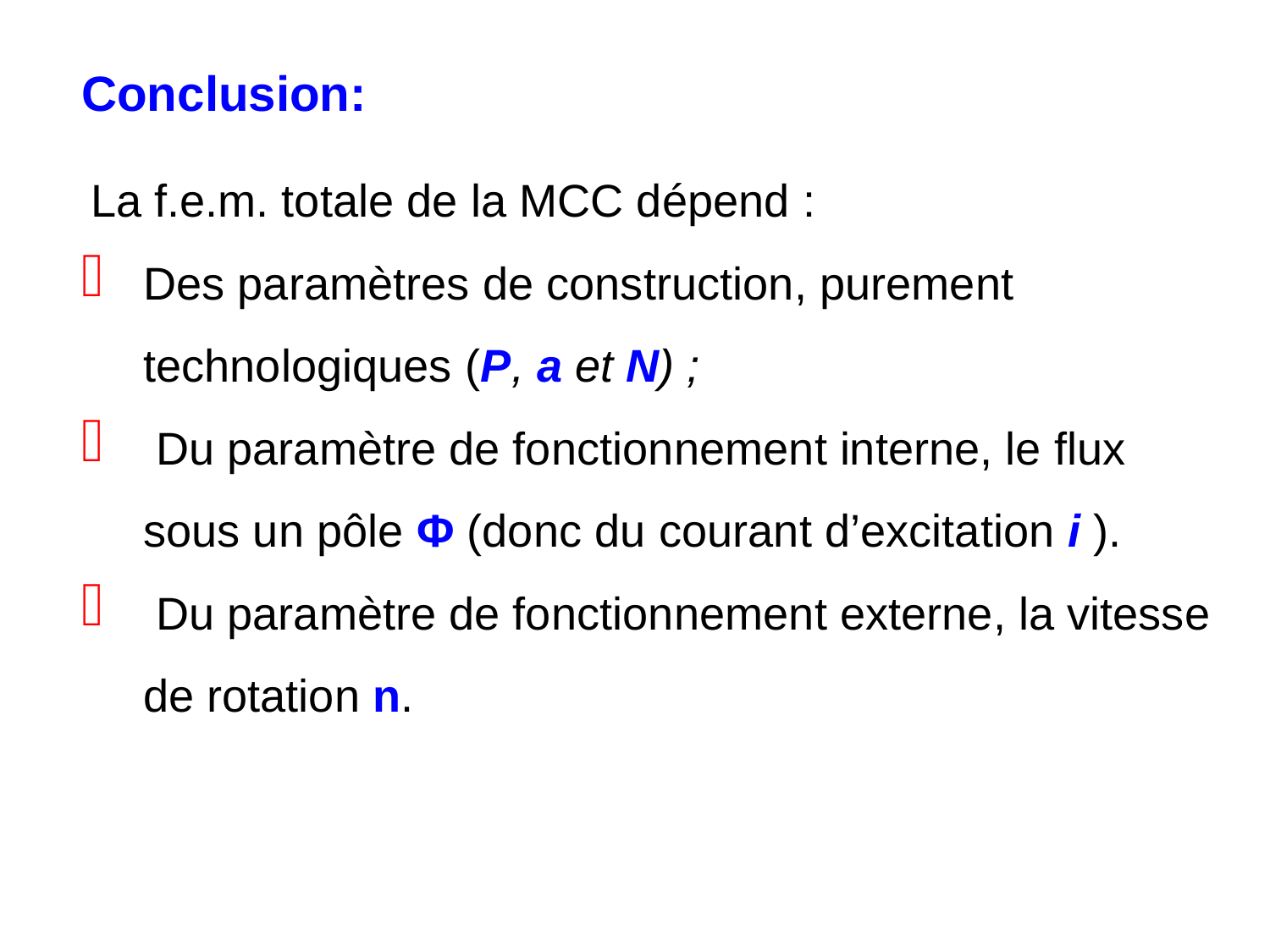

Conclusion:
 La f.e.m. totale de la MCC dépend :
Des paramètres de construction, purement technologiques (P, a et N) ;
 Du paramètre de fonctionnement interne, le flux sous un pôle Φ (donc du courant d’excitation i ).
 Du paramètre de fonctionnement externe, la vitesse de rotation n.